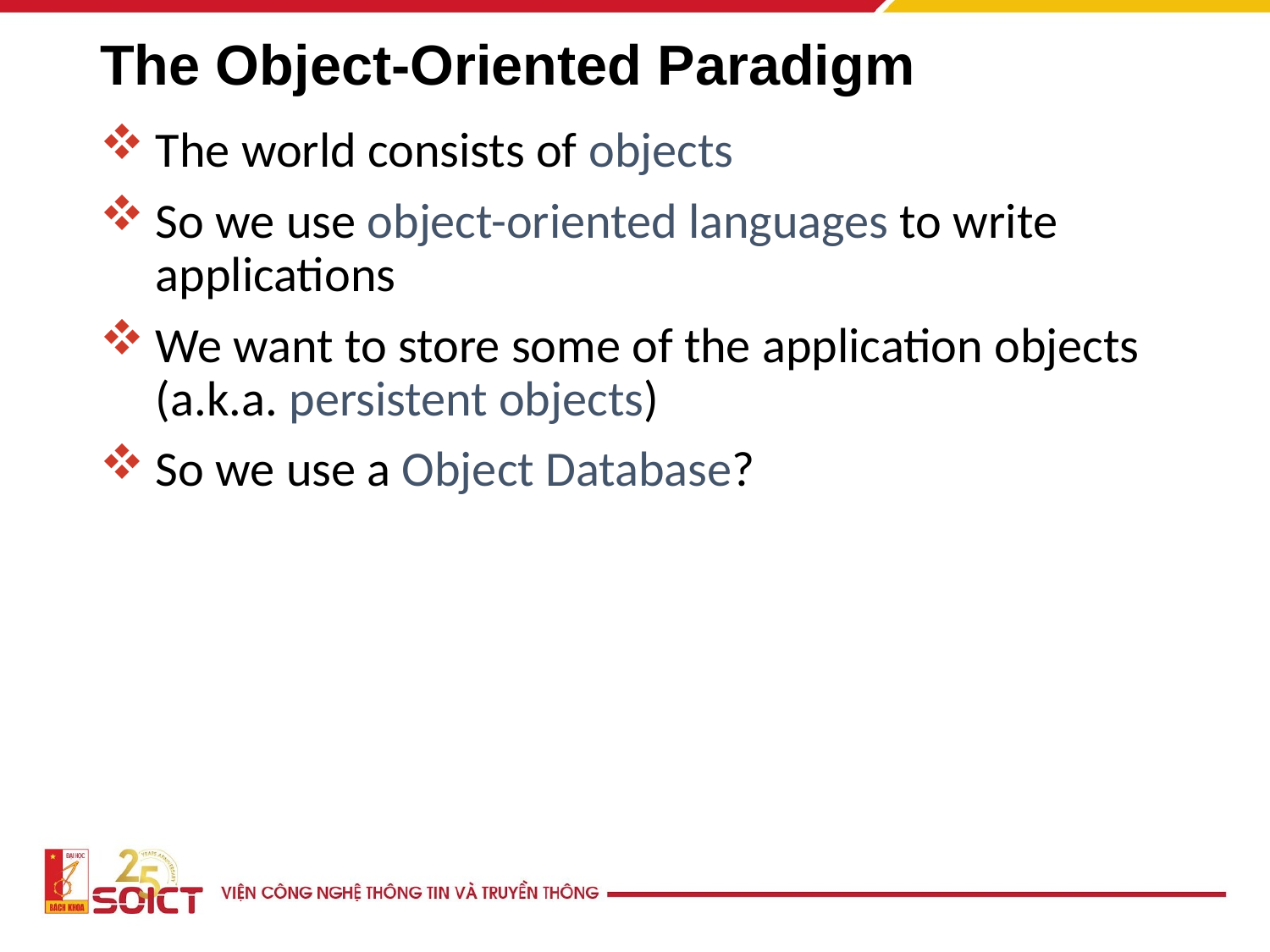

# The Object-Oriented Paradigm
The world consists of objects
So we use object-oriented languages to write applications
We want to store some of the application objects (a.k.a. persistent objects)
So we use a Object Database?